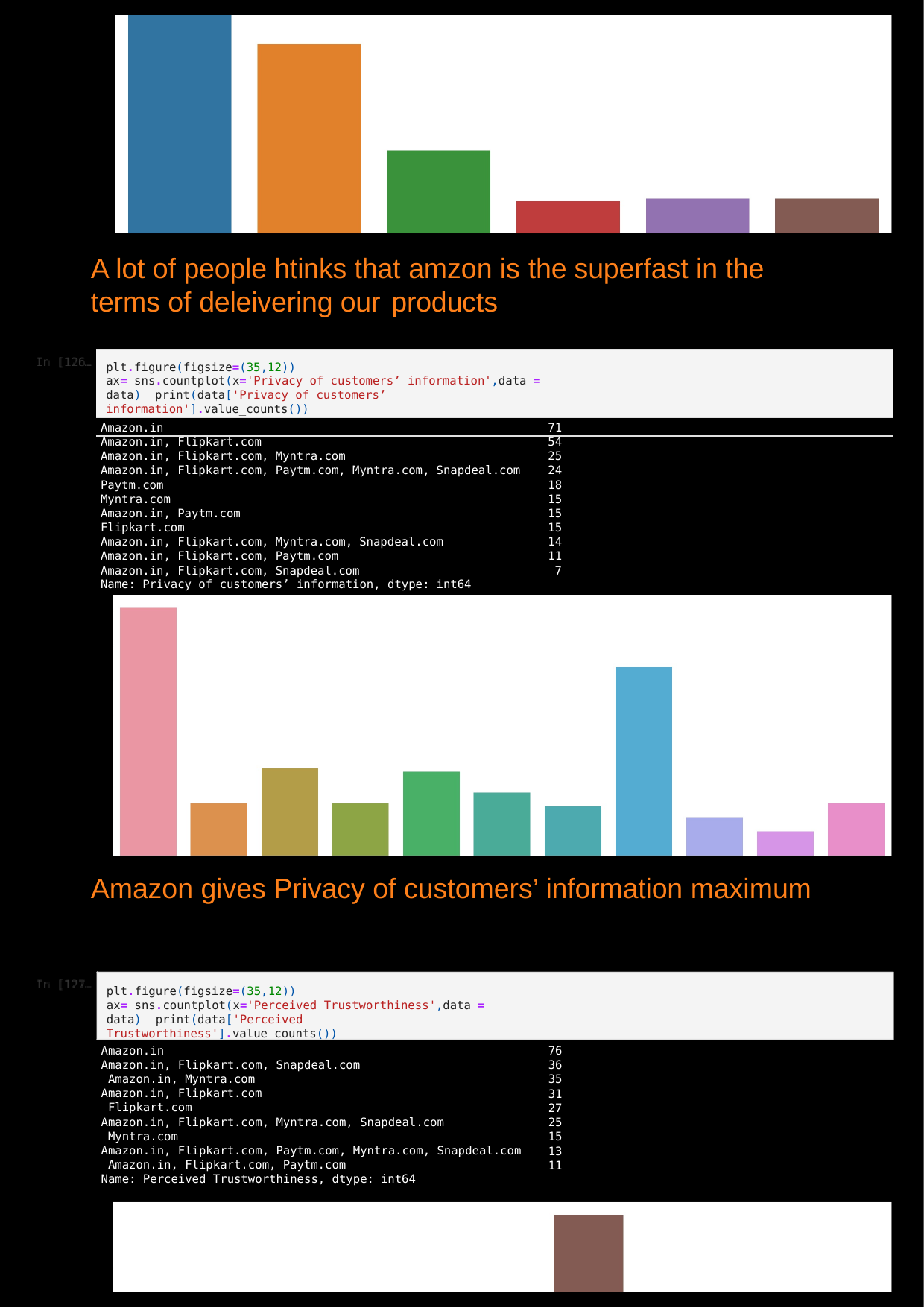

A lot of people htinks that amzon is the superfast in the terms of deleivering our products

| plt.figure(figsize=(35,12)) ax= sns.countplot(x='Privacy of customers’ information',data = data) print(data['Privacy of customers’ information'].value\_counts()) |  |
| --- | --- |
| Amazon.in | 71 |
| Amazon.in, Flipkart.com | 54 |
| Amazon.in, Flipkart.com, Myntra.com | 25 |
| Amazon.in, Flipkart.com, Paytm.com, Myntra.com, Snapdeal.com | 24 |
| Paytm.com | 18 |
| Myntra.com | 15 |
| Amazon.in, Paytm.com | 15 |
| Flipkart.com | 15 |
| Amazon.in, Flipkart.com, Myntra.com, Snapdeal.com | 14 |
| Amazon.in, Flipkart.com, Paytm.com | 11 |
| Amazon.in, Flipkart.com, Snapdeal.com | 7 |
| Name: Privacy of customers’ information, dtype: int64 |  |

Amazon gives Privacy of customers’ information maximum

plt.figure(figsize=(35,12))
ax= sns.countplot(x='Perceived Trustworthiness',data = data)  print(data['Perceived Trustworthiness'].value_counts())
Amazon.in
Amazon.in, Flipkart.com, Snapdeal.com  Amazon.in, Myntra.com
Amazon.in, Flipkart.com  Flipkart.com
Amazon.in, Flipkart.com, Myntra.com, Snapdeal.com  Myntra.com
Amazon.in, Flipkart.com, Paytm.com, Myntra.com, Snapdeal.com  Amazon.in, Flipkart.com, Paytm.com
Name: Perceived Trustworthiness, dtype: int64
76
36
35
31
27
25
15
13
11